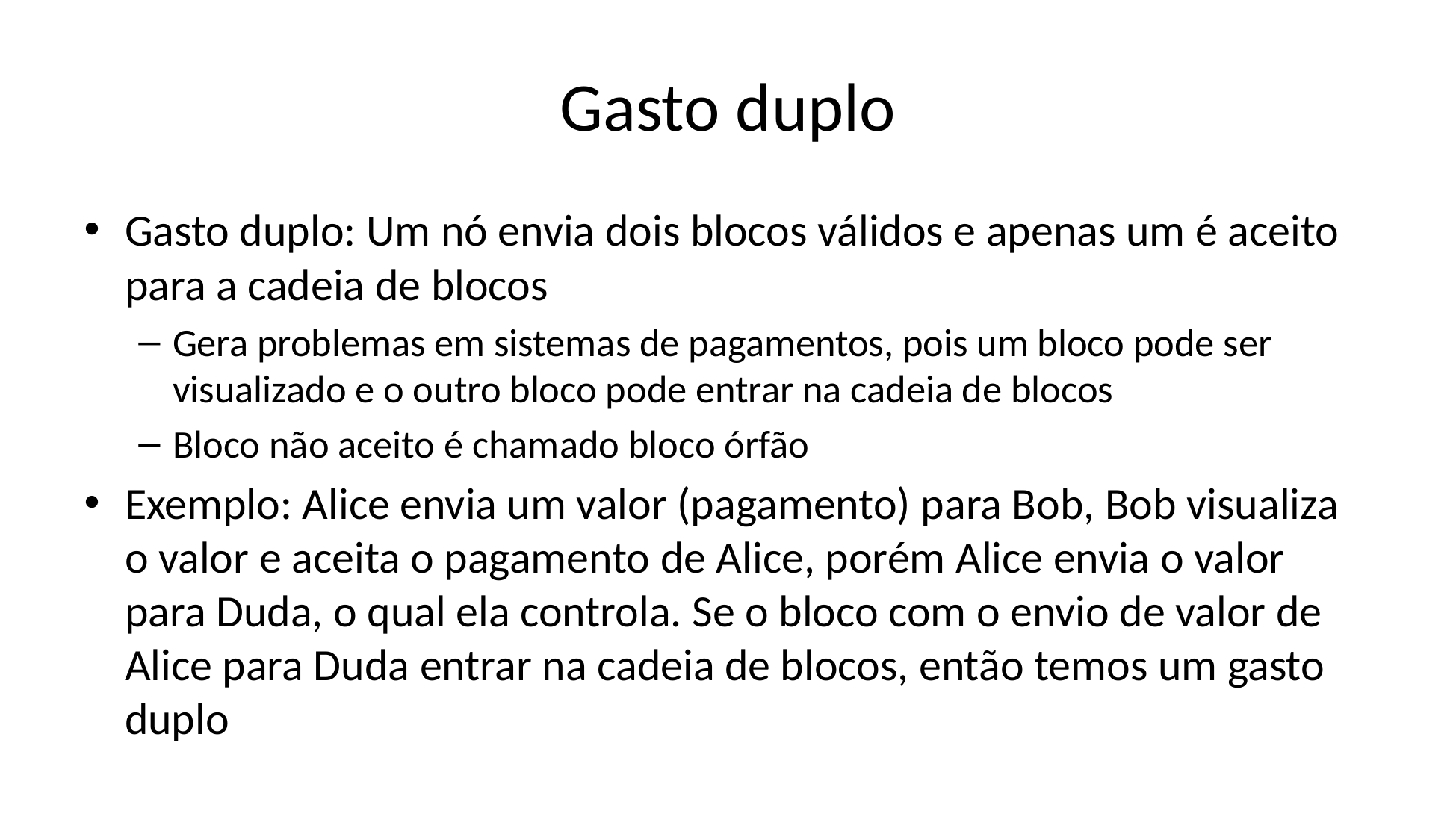

# Gasto duplo
Gasto duplo: Um nó envia dois blocos válidos e apenas um é aceito para a cadeia de blocos
Gera problemas em sistemas de pagamentos, pois um bloco pode ser visualizado e o outro bloco pode entrar na cadeia de blocos
Bloco não aceito é chamado bloco órfão
Exemplo: Alice envia um valor (pagamento) para Bob, Bob visualiza o valor e aceita o pagamento de Alice, porém Alice envia o valor para Duda, o qual ela controla. Se o bloco com o envio de valor de Alice para Duda entrar na cadeia de blocos, então temos um gasto duplo